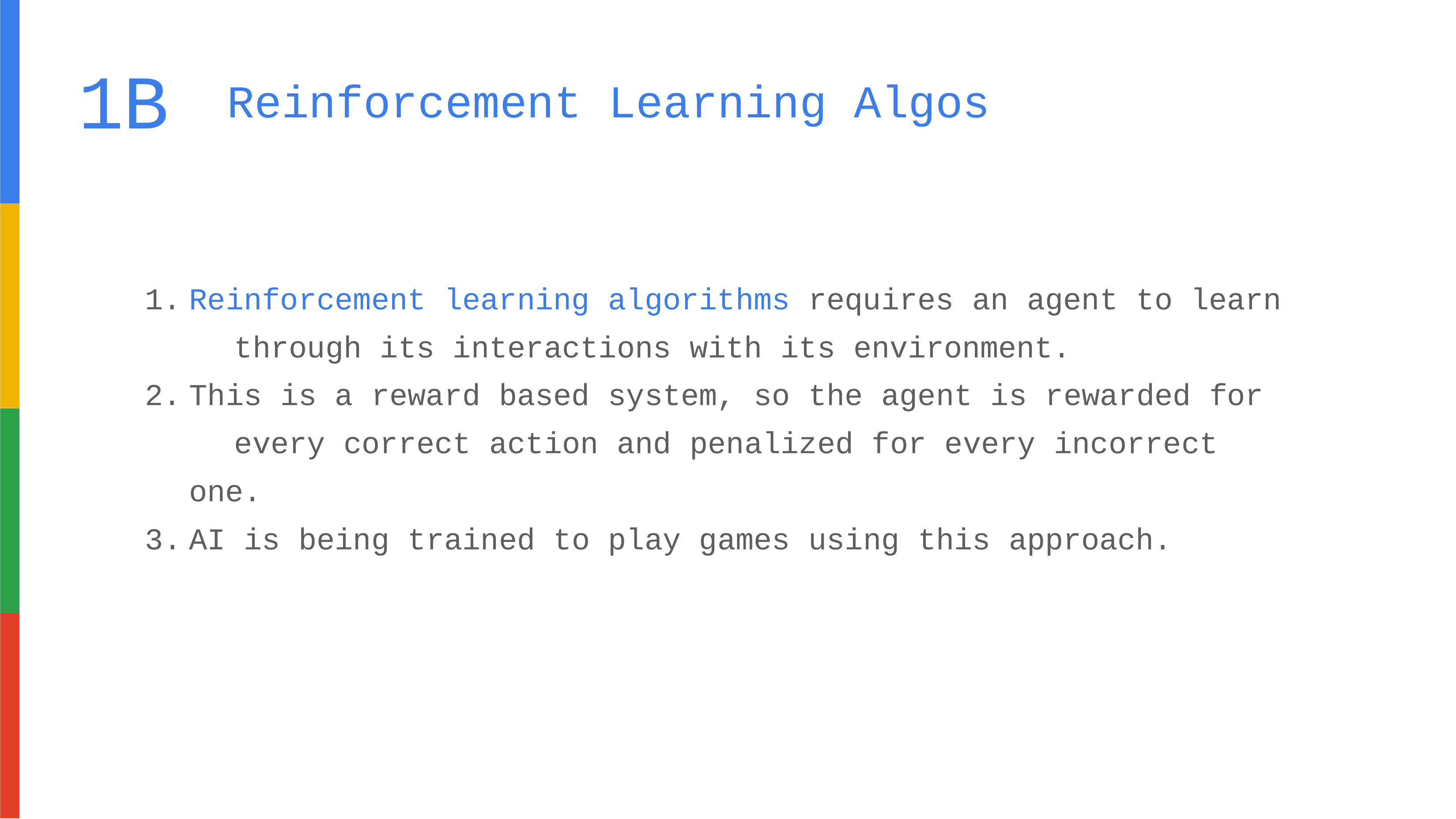

# 1B
Reinforcement Learning Algos
Reinforcement learning algorithms requires an agent to learn 	through its interactions with its environment.
This is a reward based system, so the agent is rewarded for 	every correct action and penalized for every incorrect one.
AI is being trained to play games using this approach.